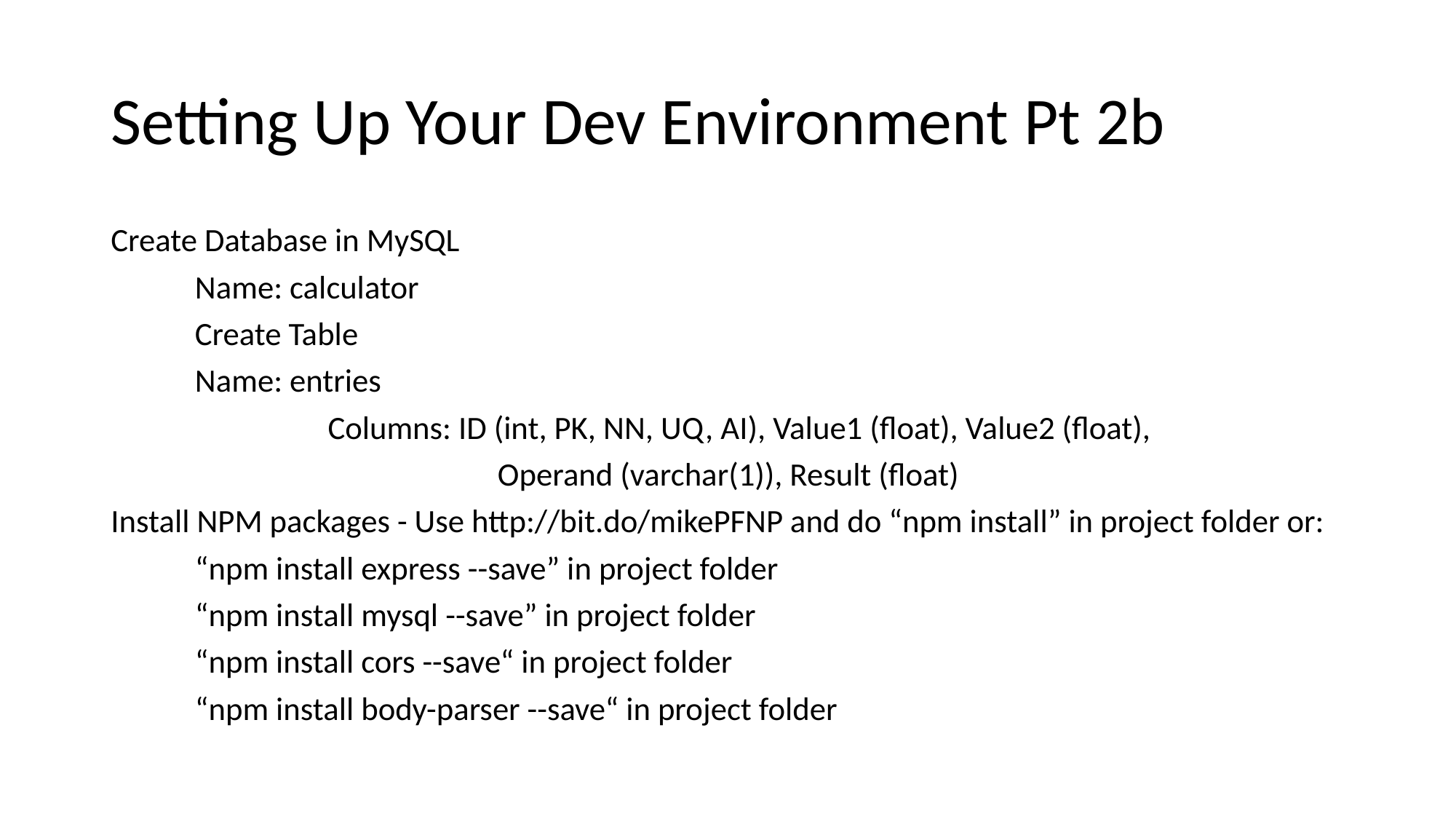

# Setting Up Your Dev Environment Pt 2b
Create Database in MySQL
	Name: calculator
	Create Table
		Name: entries
Columns: ID (int, PK, NN, UQ, AI), Value1 (float), Value2 (float),
	Operand (varchar(1)), Result (float)
Install NPM packages - Use http://bit.do/mikePFNP and do “npm install” in project folder or:
	“npm install express --save” in project folder
	“npm install mysql --save” in project folder
	“npm install cors --save“ in project folder
	“npm install body-parser --save“ in project folder